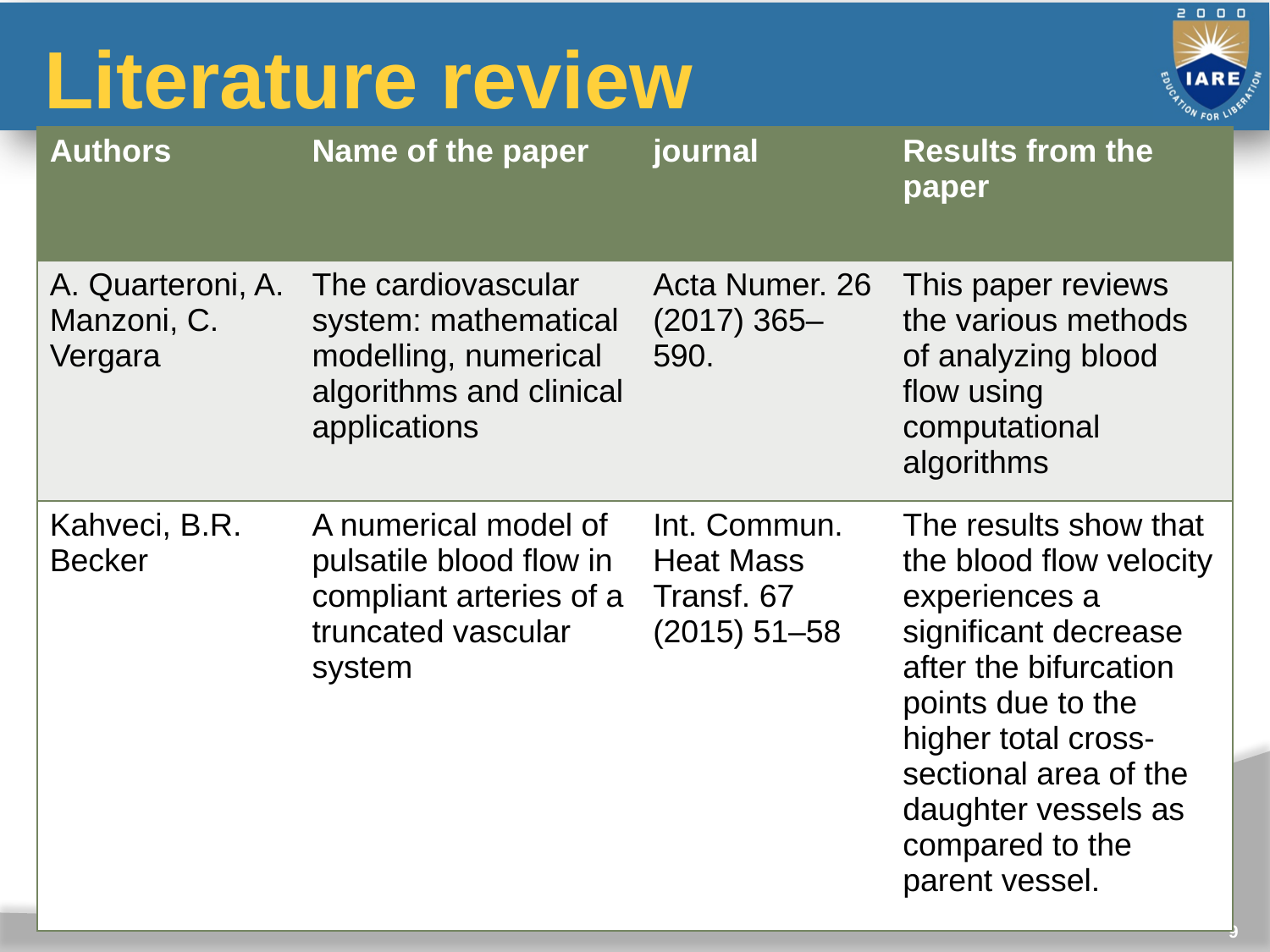

# Literature review
| Authors | Name of the paper | journal | Results from the paper |
| --- | --- | --- | --- |
| A. Quarteroni, A. Manzoni, C. Vergara | The cardiovascular system: mathematical modelling, numerical algorithms and clinical applications | Acta Numer. 26 (2017) 365–590. | This paper reviews the various methods of analyzing blood flow using computational algorithms |
| Kahveci, B.R. Becker | A numerical model of pulsatile blood flow in compliant arteries of a truncated vascular system | Int. Commun. Heat Mass Transf. 67 (2015) 51–58 | The results show that the blood flow velocity experiences a significant decrease after the bifurcation points due to the higher total cross-sectional area of the daughter vessels as compared to the parent vessel. |

9